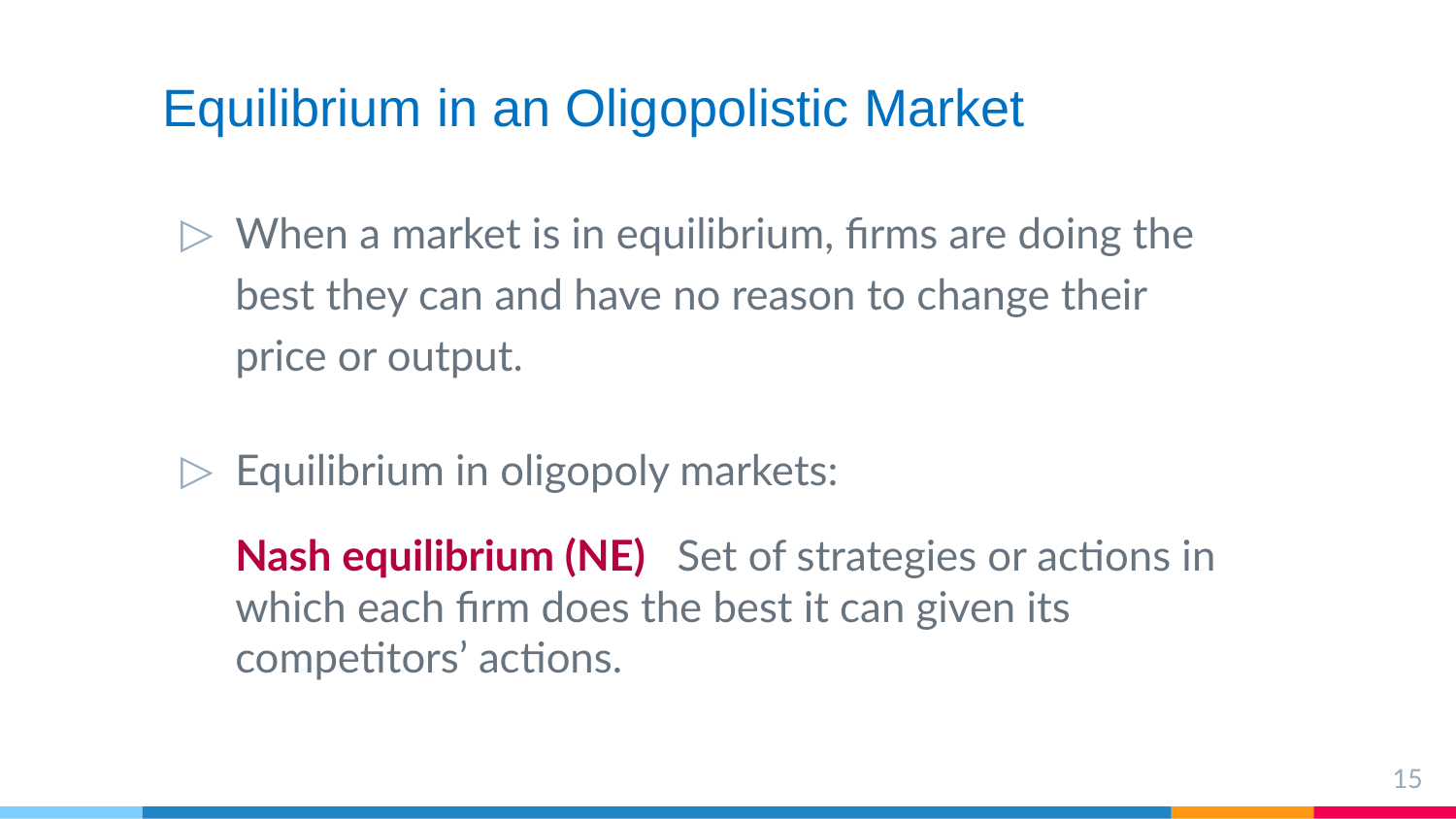

# Equilibrium in an Oligopolistic Market
When a market is in equilibrium, firms are doing the best they can and have no reason to change their price or output.

Equilibrium in oligopoly markets:

	Nash equilibrium (NE)   Set of strategies or actions in which each firm does the best it can given its competitors’ actions.

15